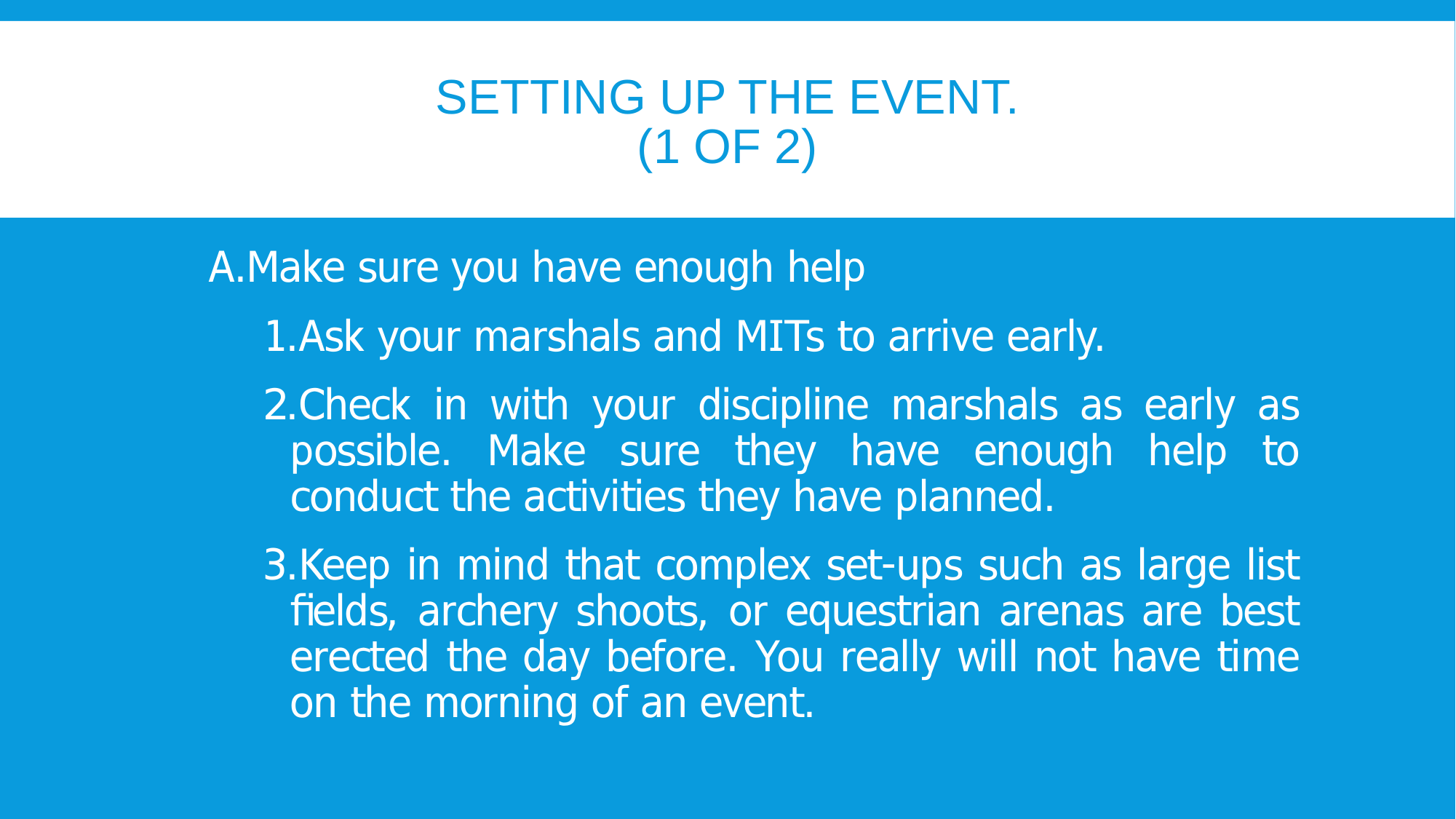

# Setting up the Event. (1 of 2)
Make sure you have enough help
Ask your marshals and MITs to arrive early.
Check in with your discipline marshals as early as possible. Make sure they have enough help to conduct the activities they have planned.
Keep in mind that complex set-ups such as large list fields, archery shoots, or equestrian arenas are best erected the day before. You really will not have time on the morning of an event.